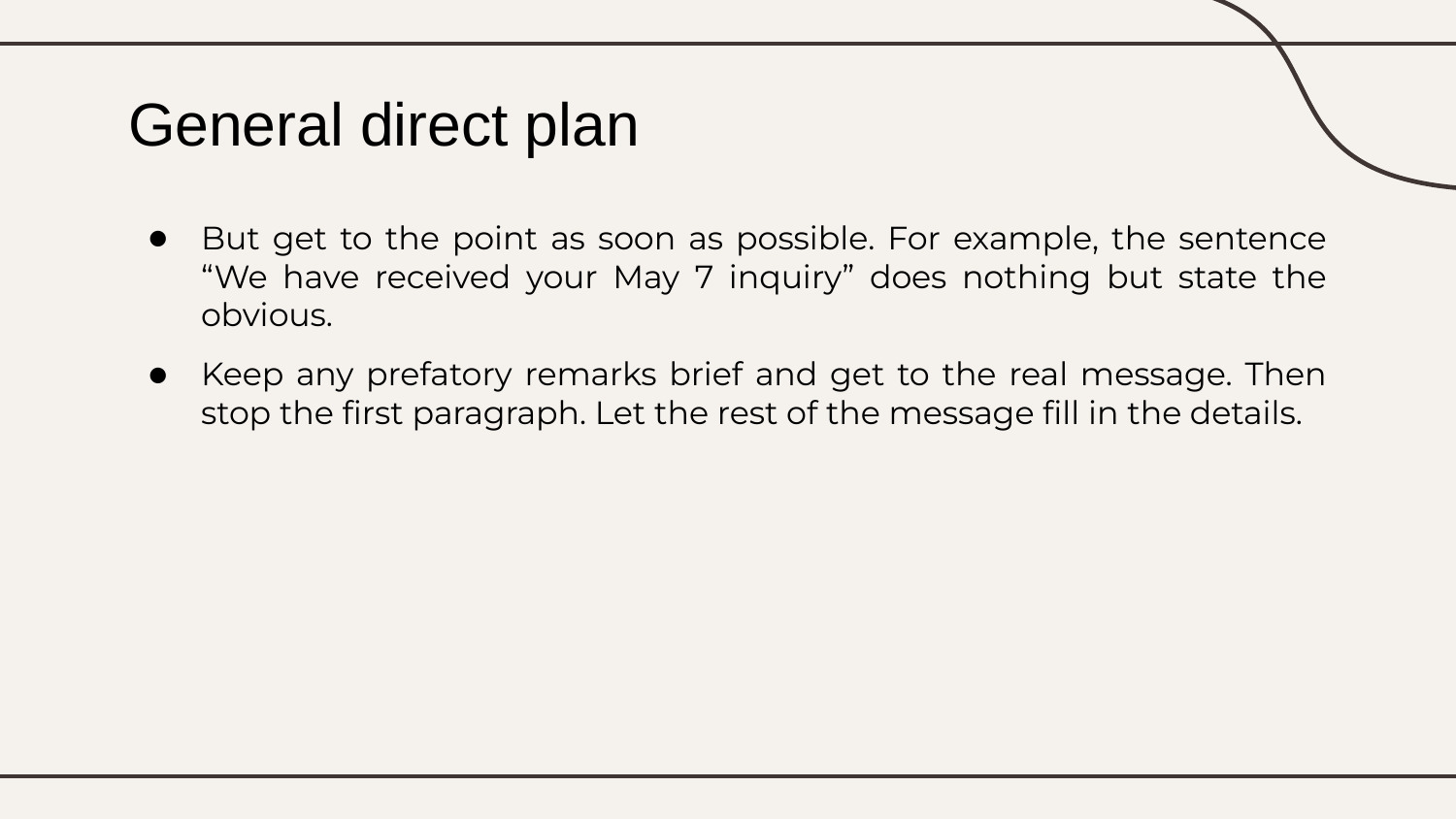

# General direct plan
But get to the point as soon as possible. For example, the sentence “We have received your May 7 inquiry” does nothing but state the obvious.
Keep any prefatory remarks brief and get to the real message. Then stop the first paragraph. Let the rest of the message fill in the details.